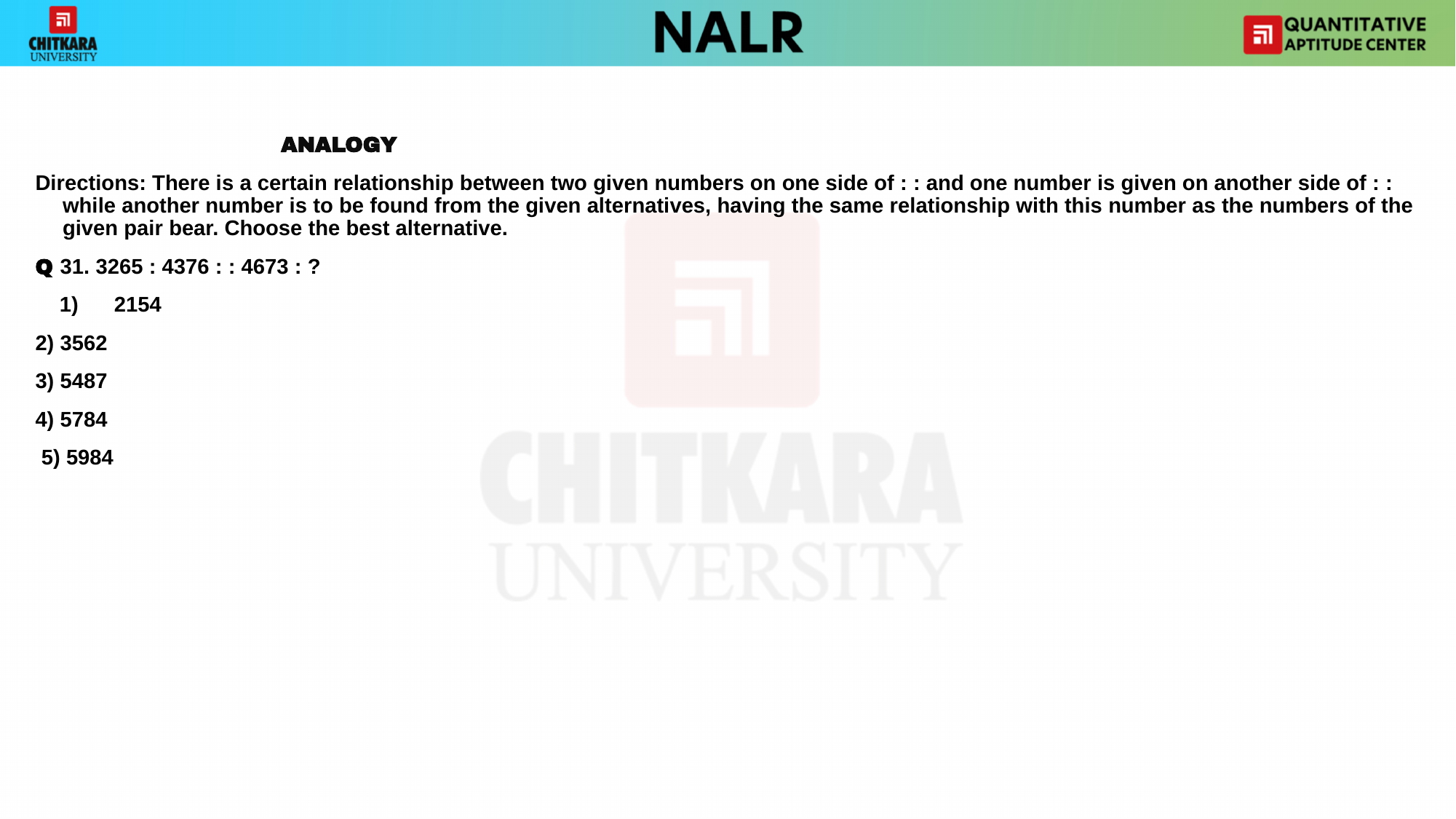

ANALOGY
Directions: There is a certain relationship between two given numbers on one side of : : and one number is given on another side of : : while another number is to be found from the given alternatives, having the same relationship with this number as the numbers of the given pair bear. Choose the best alternative.
Q 31. 3265 : 4376 : : 4673 : ?
2154
2) 3562
3) 5487
4) 5784
 5) 5984